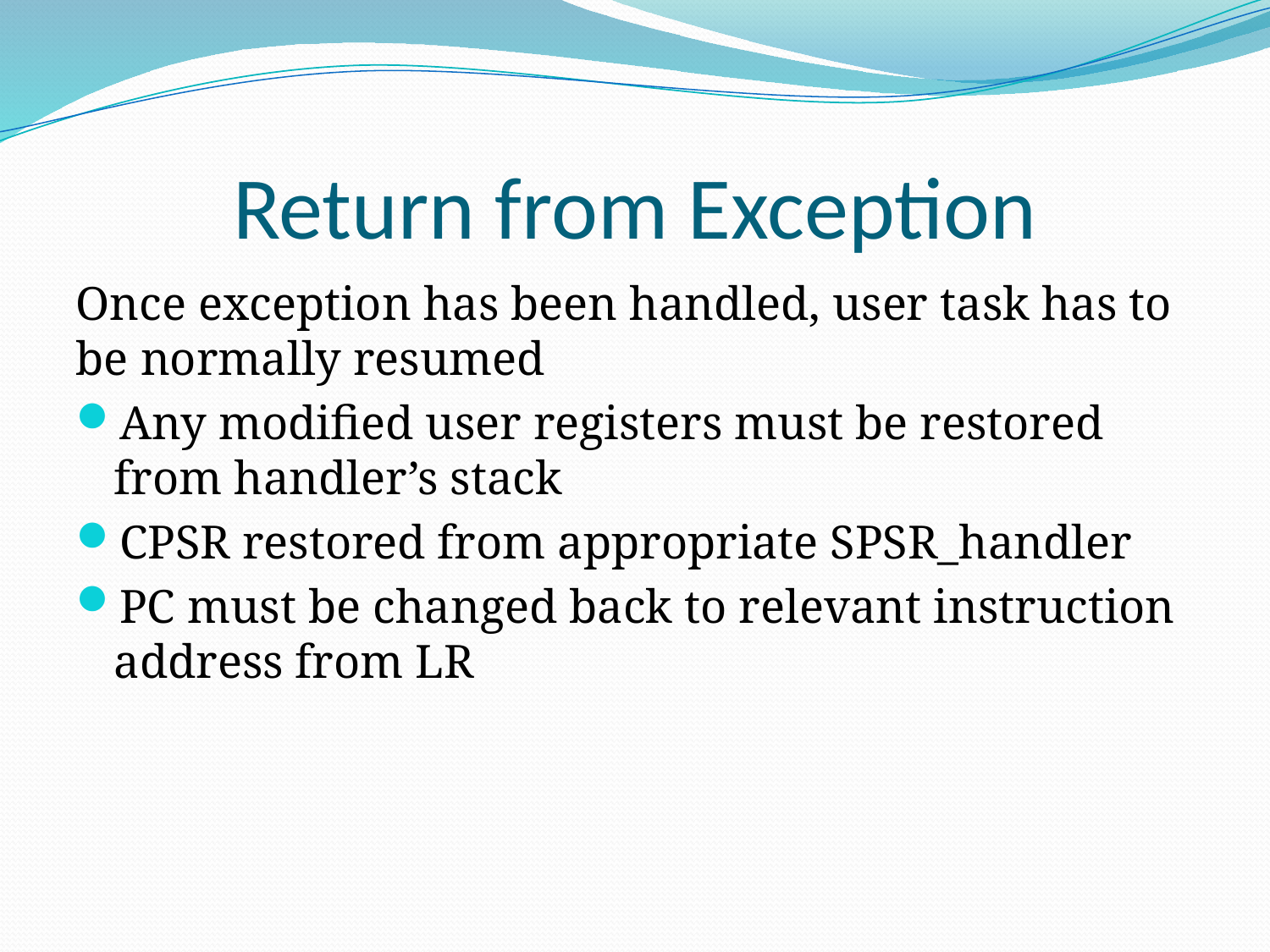

# Return from Exception
Once exception has been handled, user task has to be normally resumed
Any modified user registers must be restored from handler’s stack
CPSR restored from appropriate SPSR_handler
PC must be changed back to relevant instruction address from LR